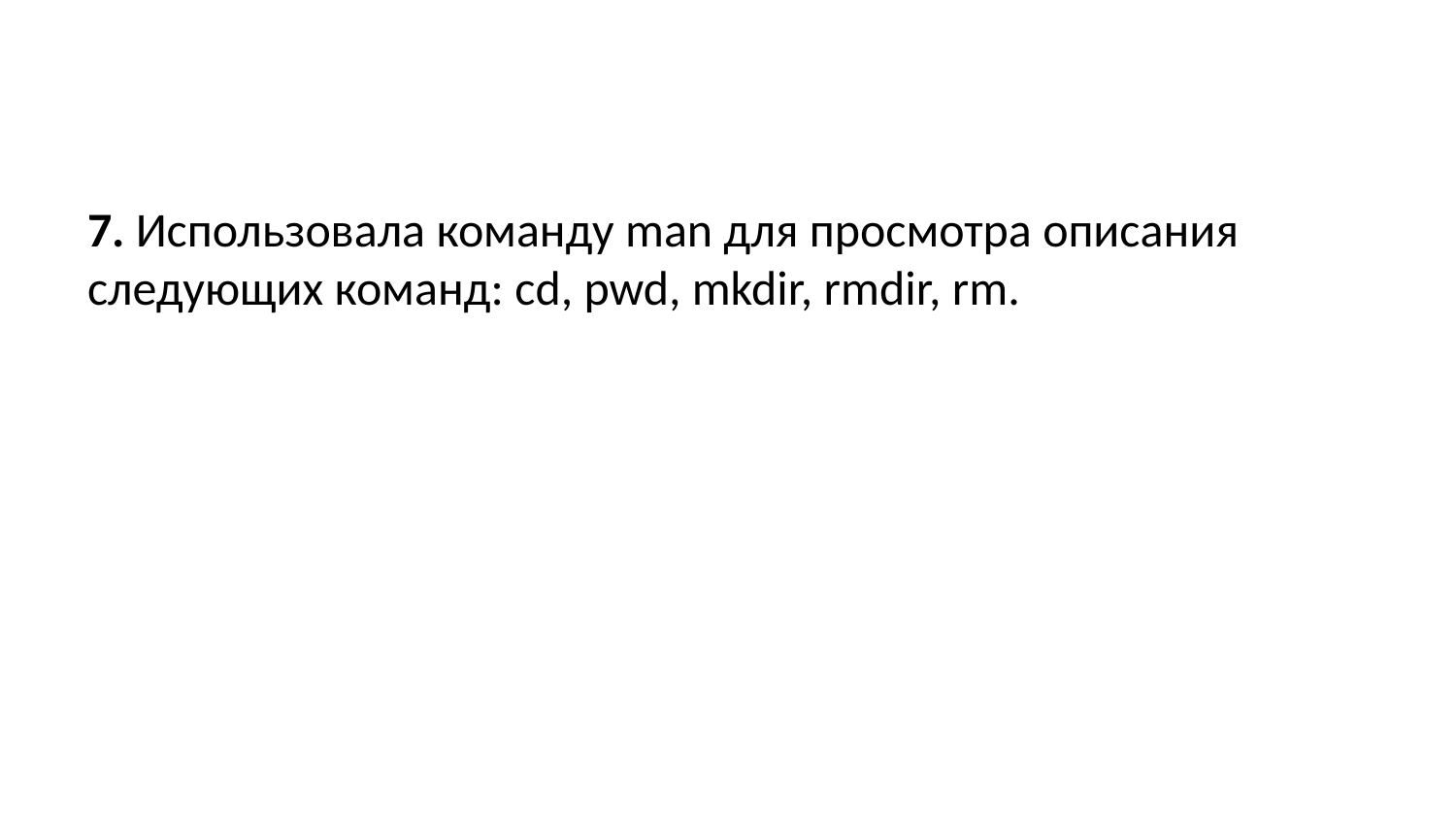

7. Использовала команду man для просмотра описания следующих команд: cd, pwd, mkdir, rmdir, rm.